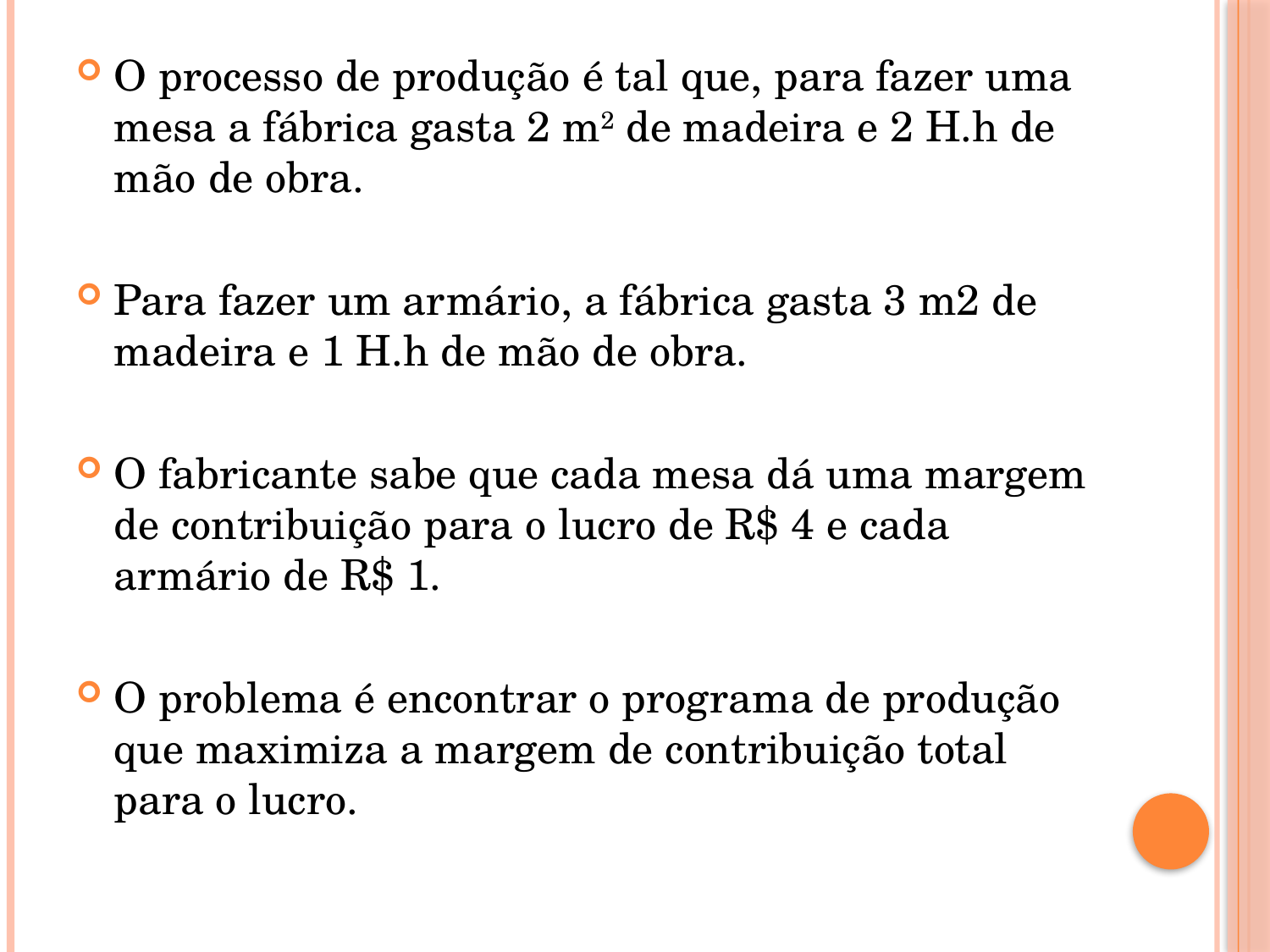

O processo de produção é tal que, para fazer uma mesa a fábrica gasta 2 m2 de madeira e 2 H.h de mão de obra.

Para fazer um armário, a fábrica gasta 3 m2 de madeira e 1 H.h de mão de obra.

O fabricante sabe que cada mesa dá uma margem de contribuição para o lucro de R$ 4 e cada armário de R$ 1.

O problema é encontrar o programa de produção que maximiza a margem de contribuição total para o lucro.